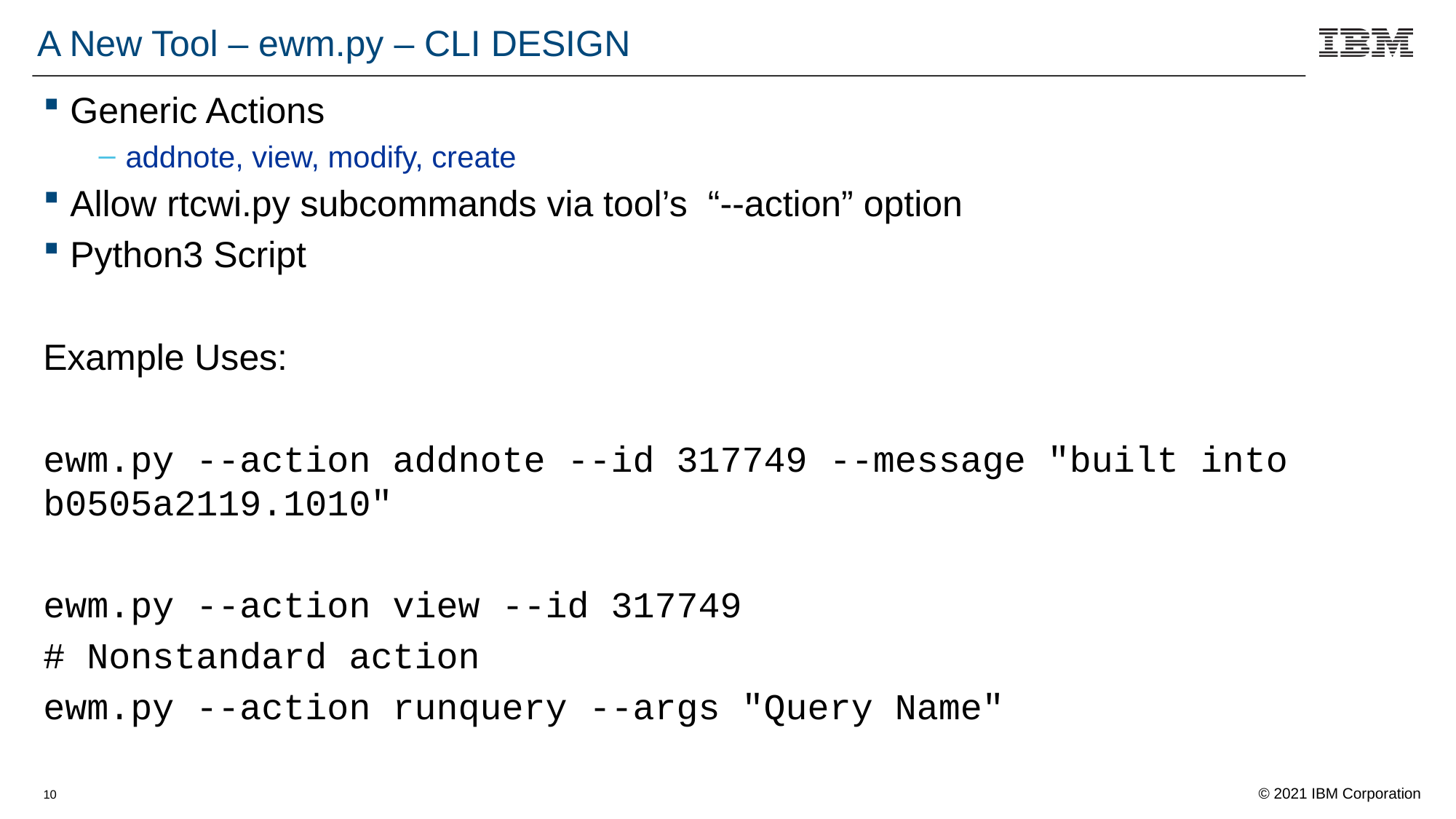

# A New Tool – ewm.py – CLI DESIGN
Generic Actions
addnote, view, modify, create
Allow rtcwi.py subcommands via tool’s  “--action” option
Python3 Script

Example Uses:

ewm.py --action addnote --id 317749 --message "built into b0505a2119.1010"

ewm.py --action view --id 317749
# Nonstandard action
ewm.py --action runquery --args "Query Name"
10